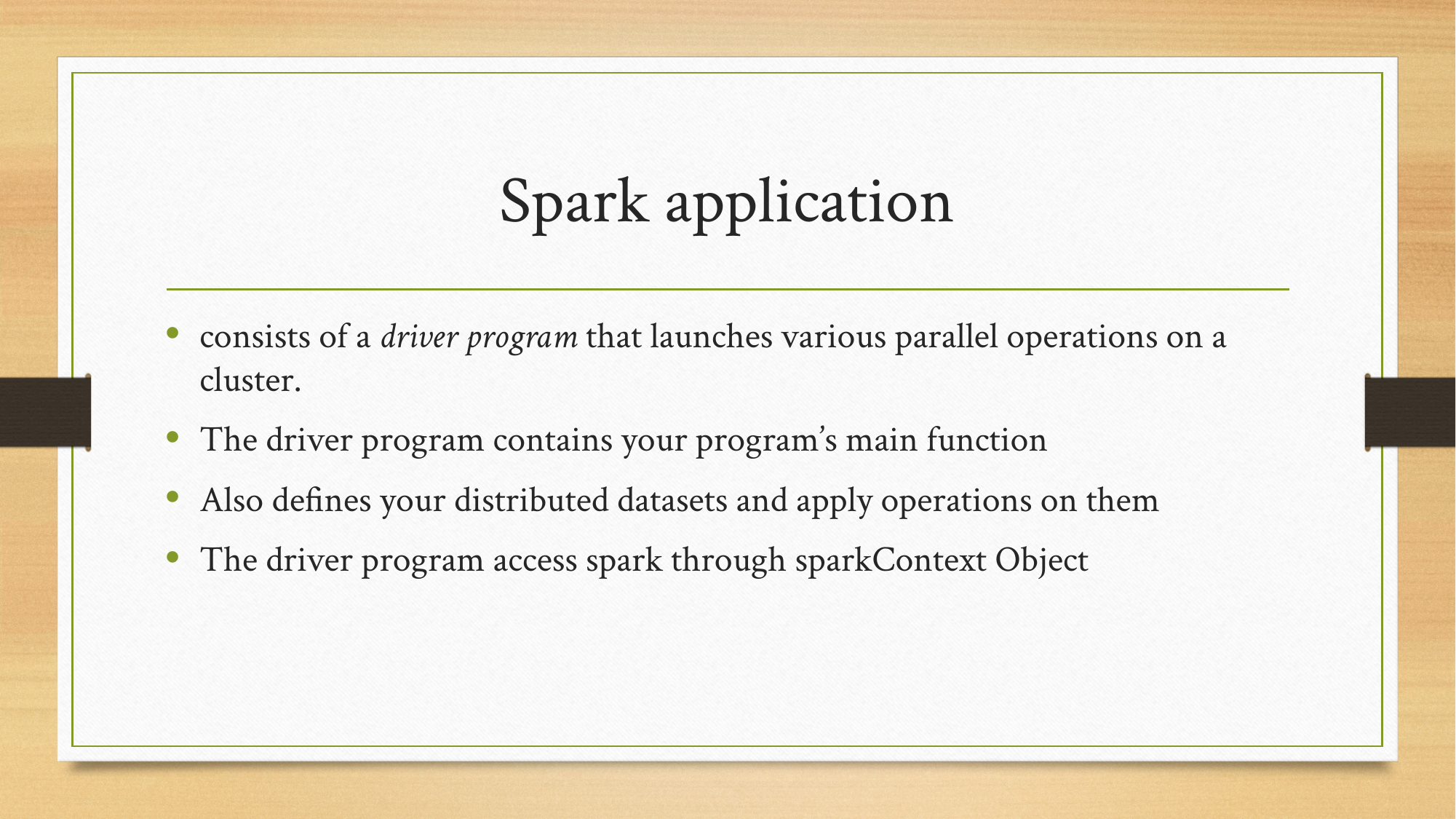

# Spark application
consists of a driver program that launches various parallel operations on a cluster.
The driver program contains your program’s main function
Also defines your distributed datasets and apply operations on them
The driver program access spark through sparkContext Object